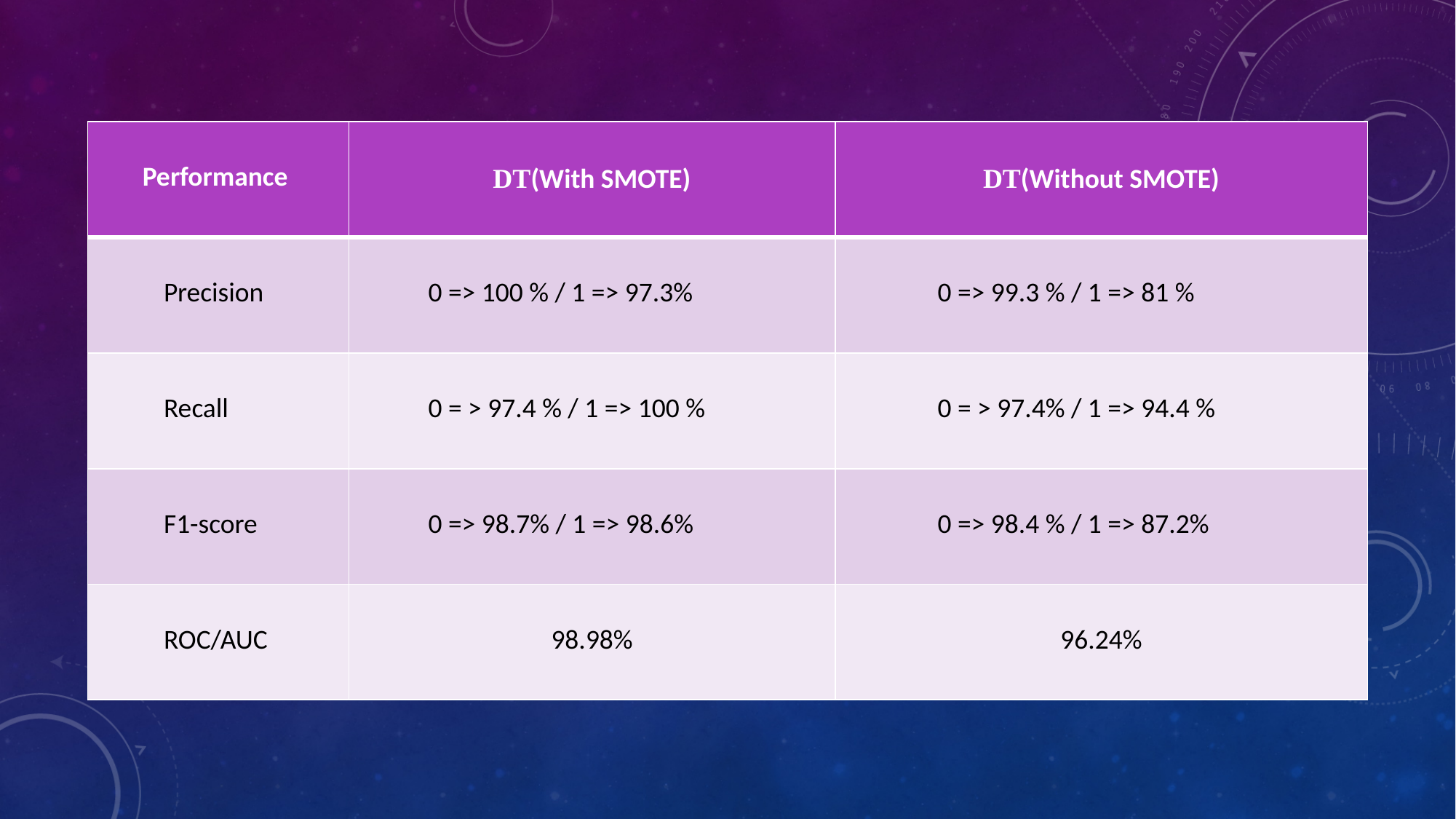

| Performance | DT(With SMOTE) | DT(Without SMOTE) |
| --- | --- | --- |
| Precision | 0 => 100 % / 1 => 97.3% | 0 => 99.3 % / 1 => 81 % |
| Recall | 0 = > 97.4 % / 1 => 100 % | 0 = > 97.4% / 1 => 94.4 % |
| F1-score | 0 => 98.7% / 1 => 98.6% | 0 => 98.4 % / 1 => 87.2% |
| ROC/AUC | 98.98% | 96.24% |